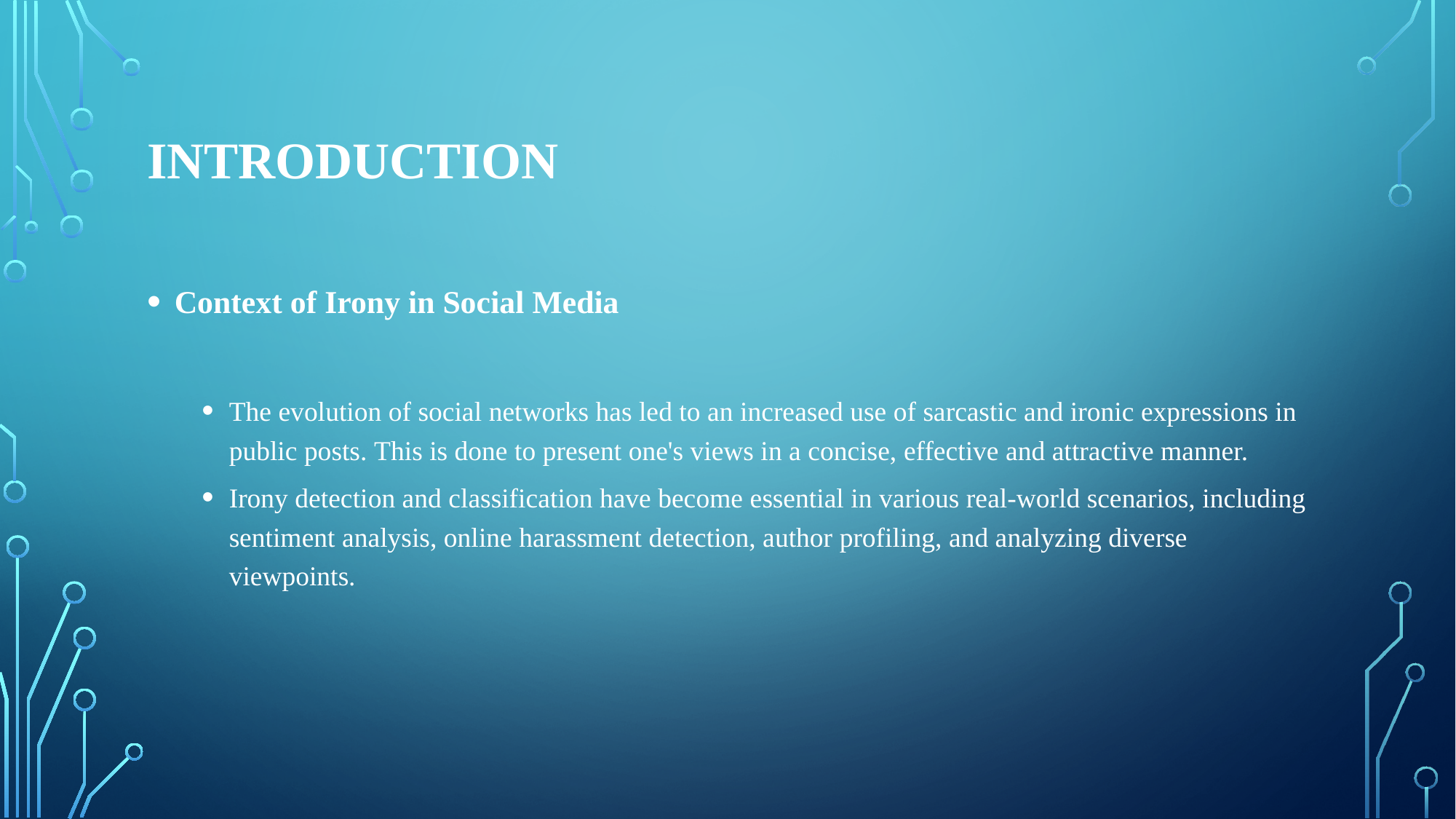

# Introduction
Context of Irony in Social Media

The evolution of social networks has led to an increased use of sarcastic and ironic expressions in public posts. This is done to present one's views in a concise, effective and attractive manner.
Irony detection and classification have become essential in various real-world scenarios, including sentiment analysis, online harassment detection, author profiling, and analyzing diverse viewpoints.